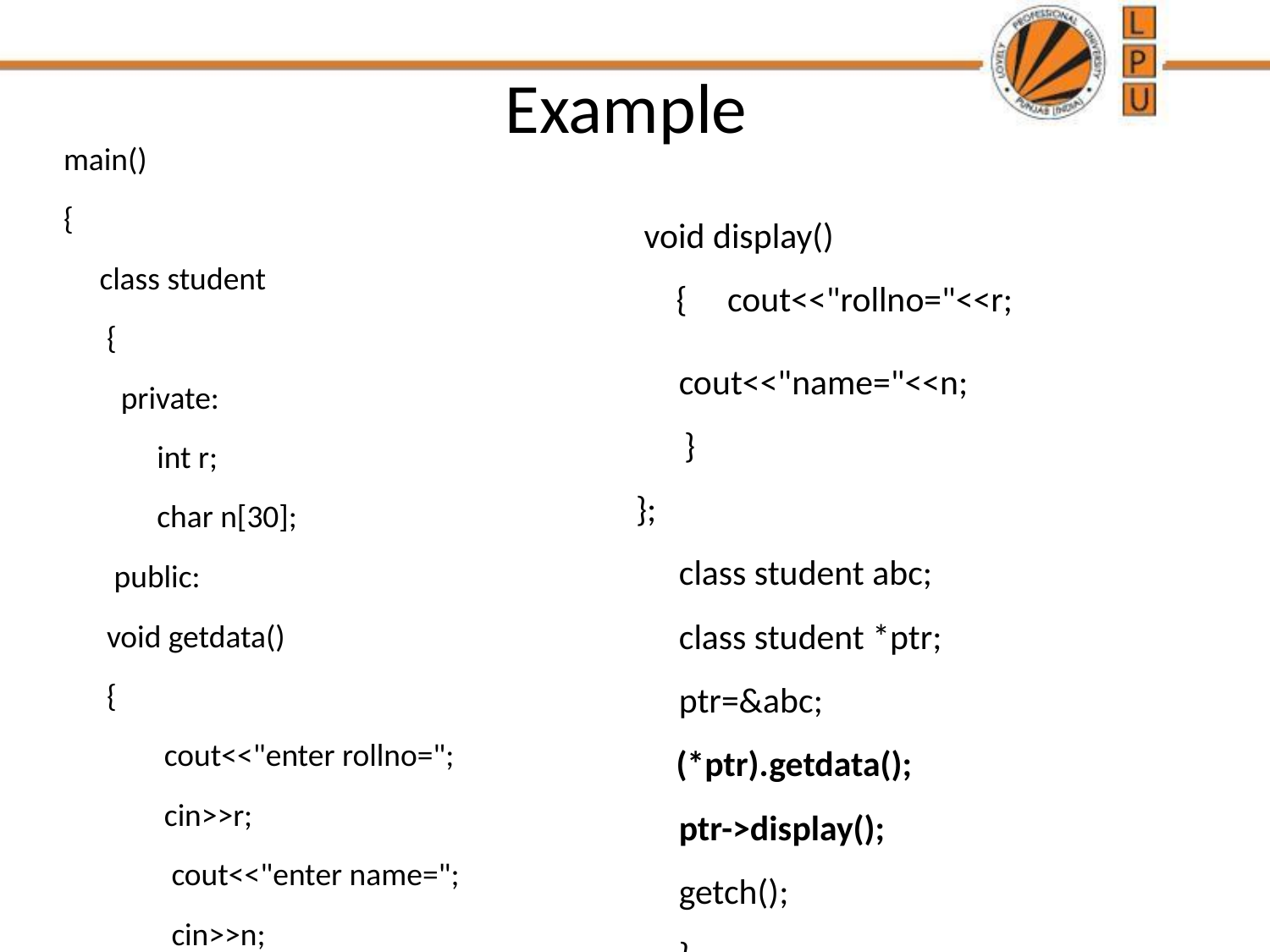

# Example
main()
{
     class student
      {
        private:
             int r;
     	       char n[30];
       public:
      void getdata()
      {
              cout<<"enter rollno=";
              cin>>r;
               cout<<"enter name=";
               cin>>n;
     }

 void display()
     {     cout<<"rollno="<<r;                                       	cout<<"name="<<n;
      }
};
	class student abc;
  	class student *ptr;
	ptr=&abc;
     (*ptr).getdata();
	ptr->display();
	getch();
	}